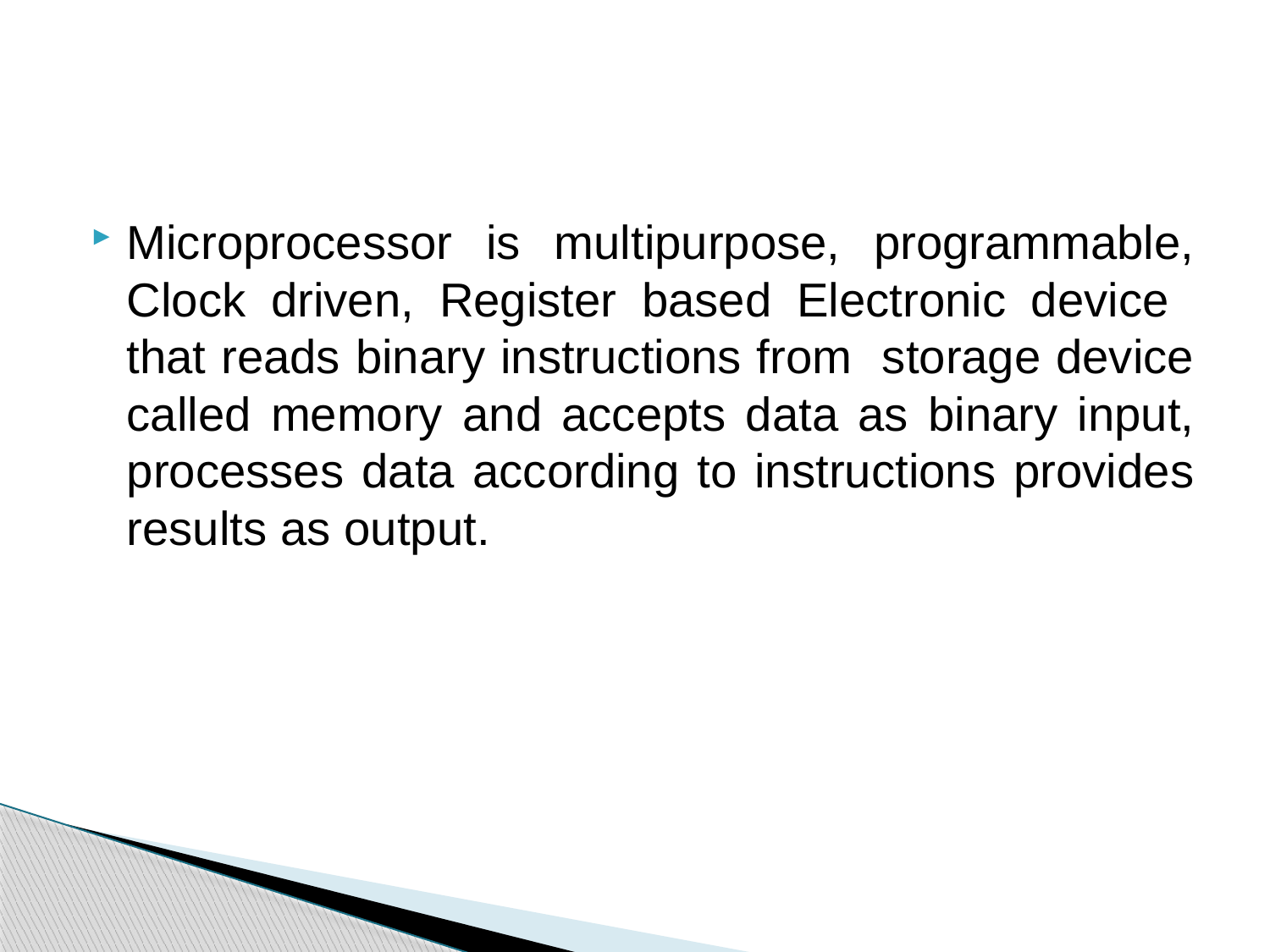

#
Microprocessor is multipurpose, programmable, Clock driven, Register based Electronic device  that reads binary instructions from  storage device called memory and accepts data as binary input, processes data according to instructions provides results as output.